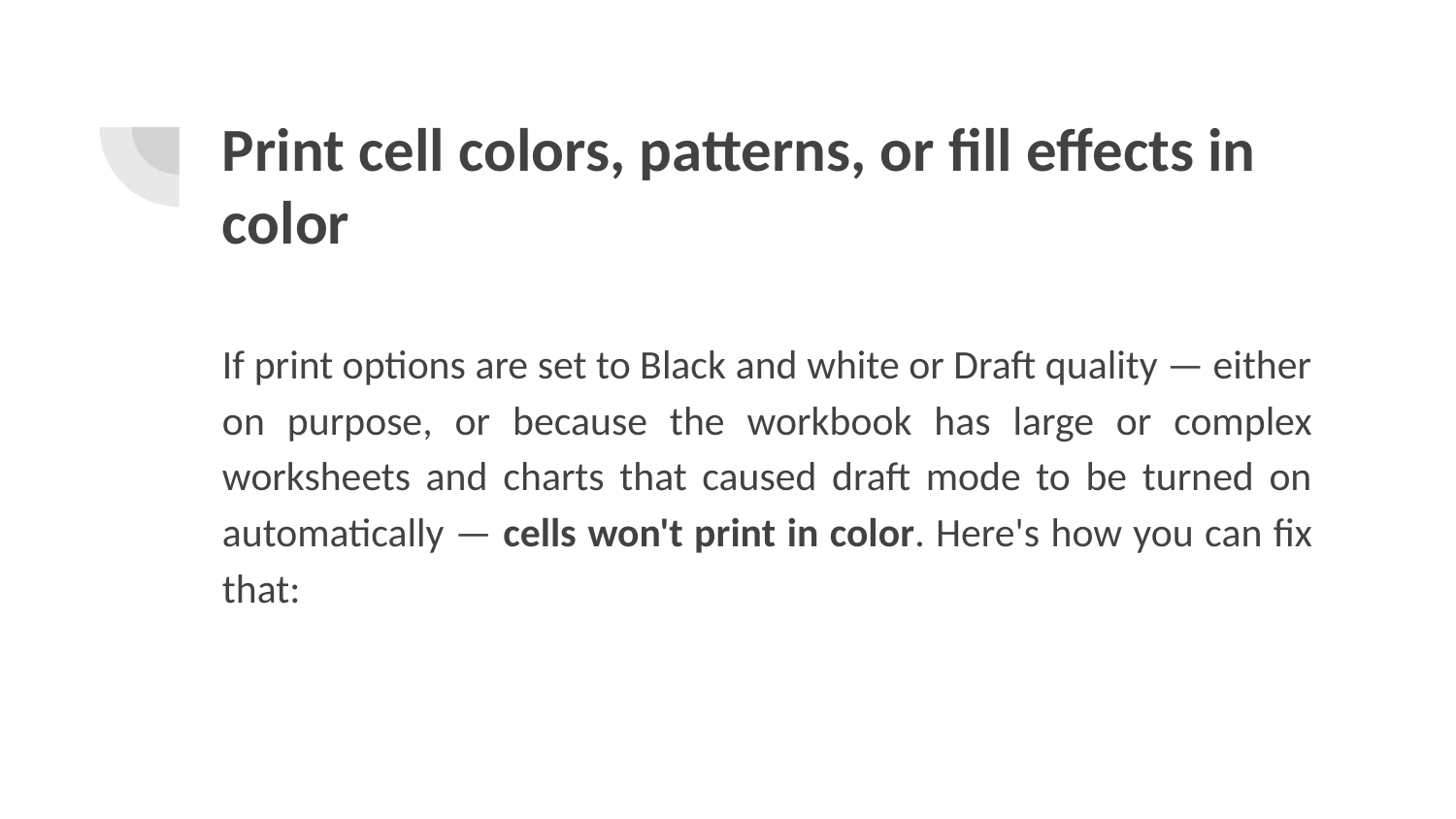

# Print cell colors, patterns, or fill effects in color
If print options are set to Black and white or Draft quality — either on purpose, or because the workbook has large or complex worksheets and charts that caused draft mode to be turned on automatically — cells won't print in color. Here's how you can fix that: